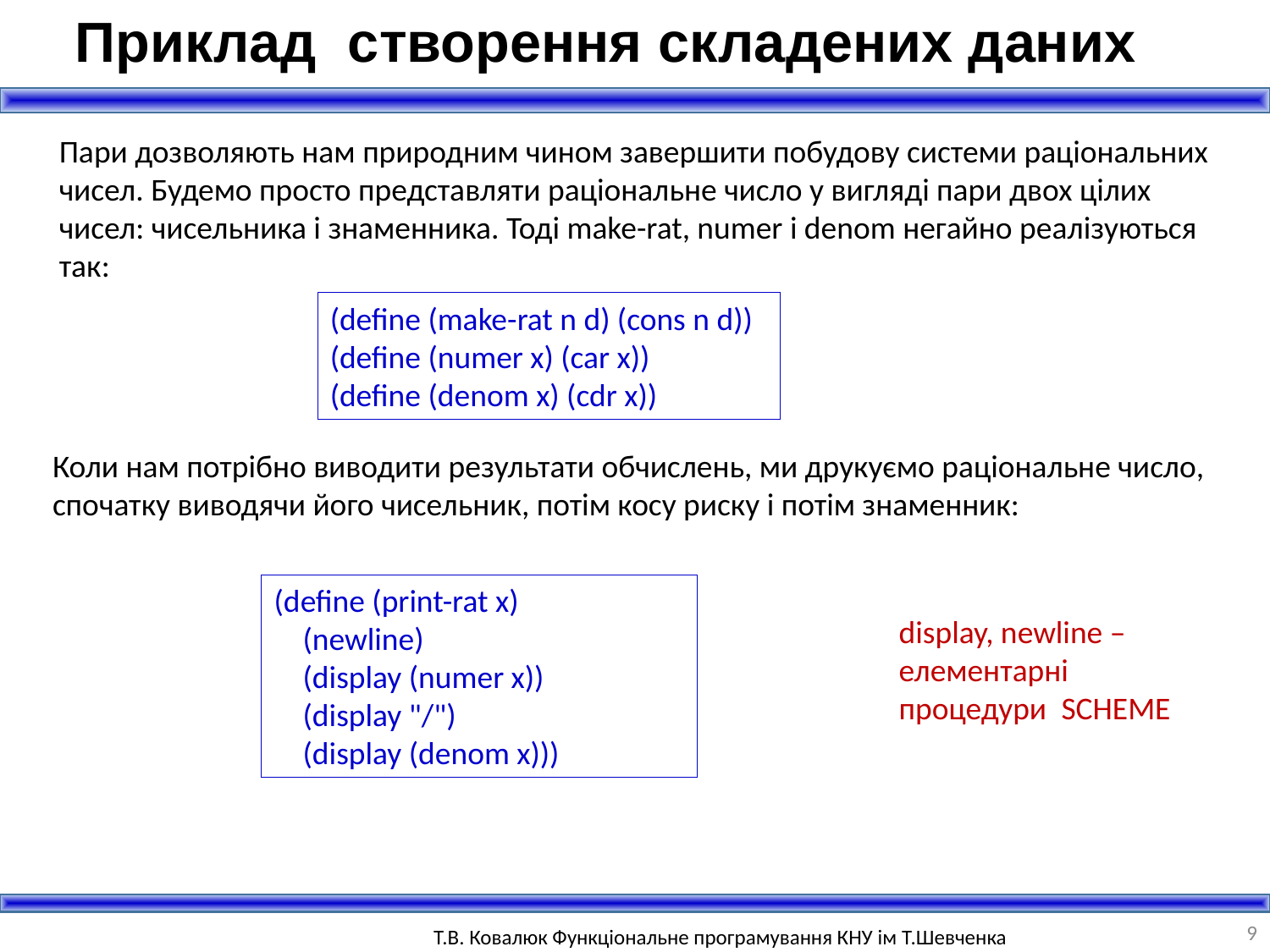

Приклад  створення складених даних
Пари дозволяють нам природним чином завершити побудову системи раціональних чисел. Будемо просто представляти раціональне число у вигляді пари двох цілих чисел: чисельника і знаменника. Тоді make-rat, numer і denom негайно реалізуються так:
(define (make-rat n d) (cons n d))
(define (numer x) (car x))
(define (denom x) (cdr x))
Коли нам потрібно виводити результати обчислень, ми друкуємо раціональне число, спочатку виводячи його чисельник, потім косу риску і потім знаменник:
(define (print-rat x)
    (newline)
    (display (numer x))
    (display "/")
    (display (denom x)))
display, newline – елементарні процедури  SCHEME
9